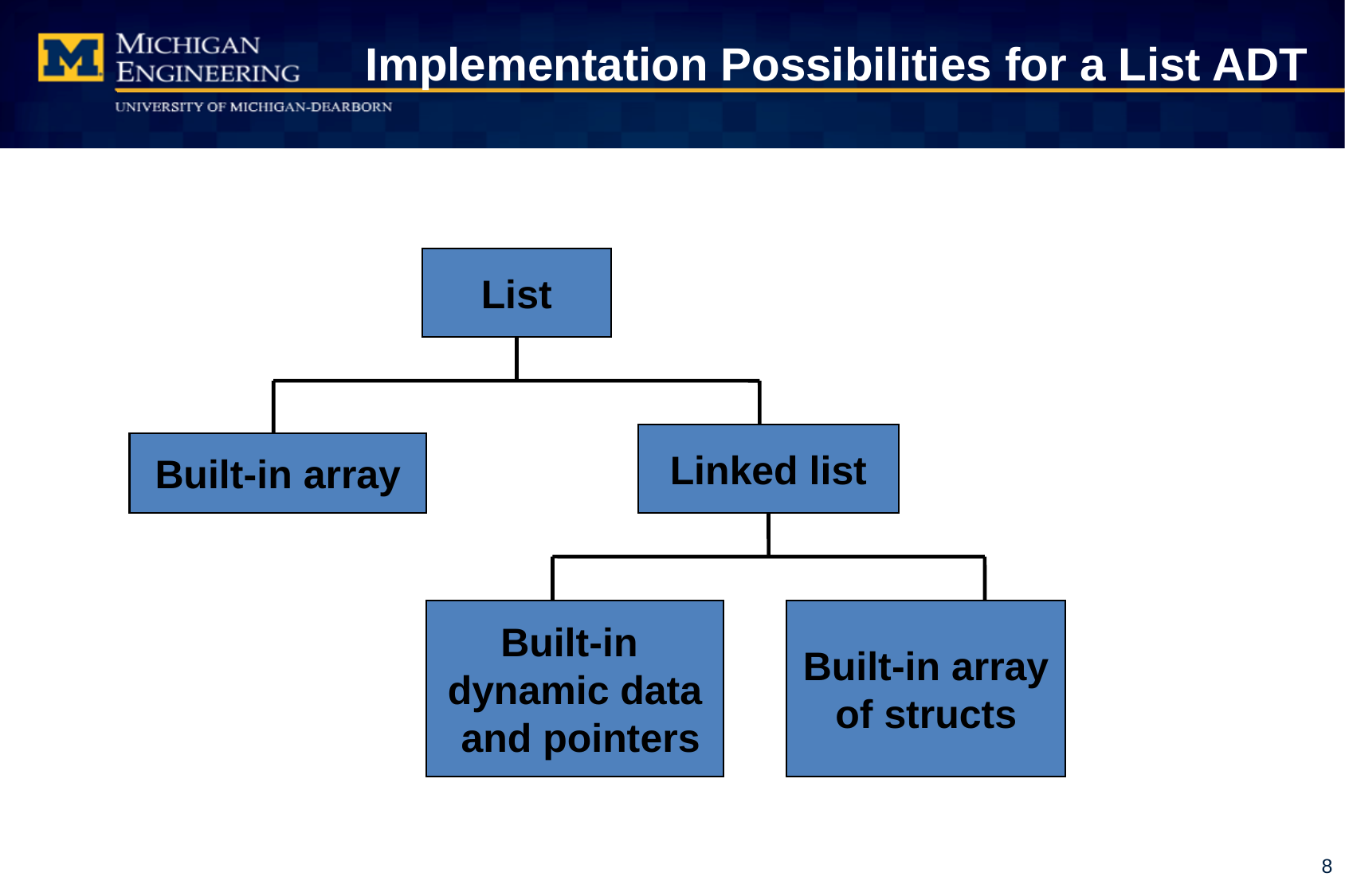

# Implementation Possibilities for a List ADT
List

Linked list
Built-in array

Built-in
dynamic data
 and pointers
Built-in array
of structs
8